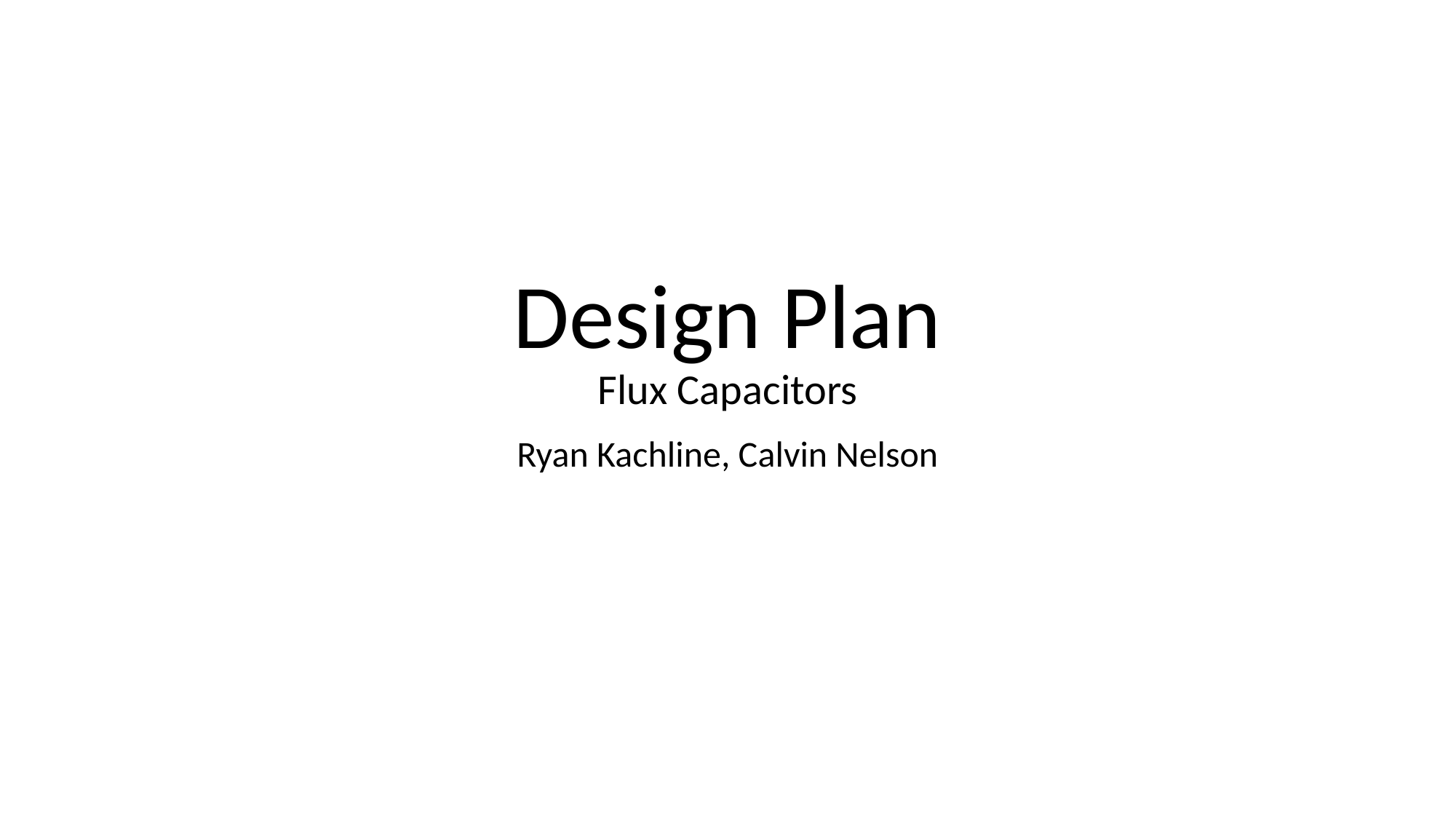

# Design Plan Flux Capacitors
Ryan Kachline, Calvin Nelson